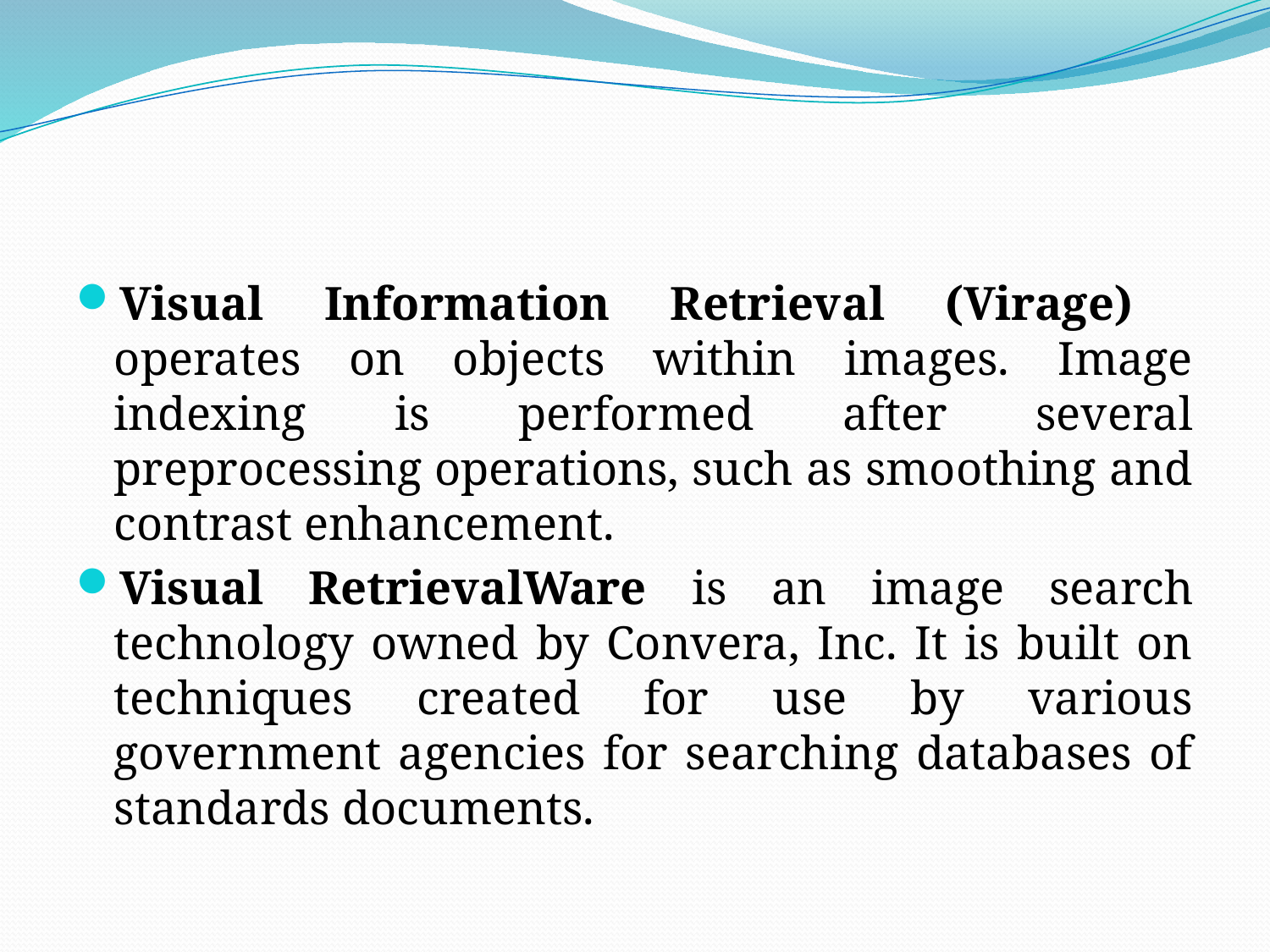

#
Visual Information Retrieval (Virage)  operates on objects within images. Image indexing is performed after several preprocessing operations, such as smoothing and contrast enhancement.
Visual RetrievalWare is an image search technology owned by Convera, Inc. It is built on techniques created for use by various government agencies for searching databases of standards documents.